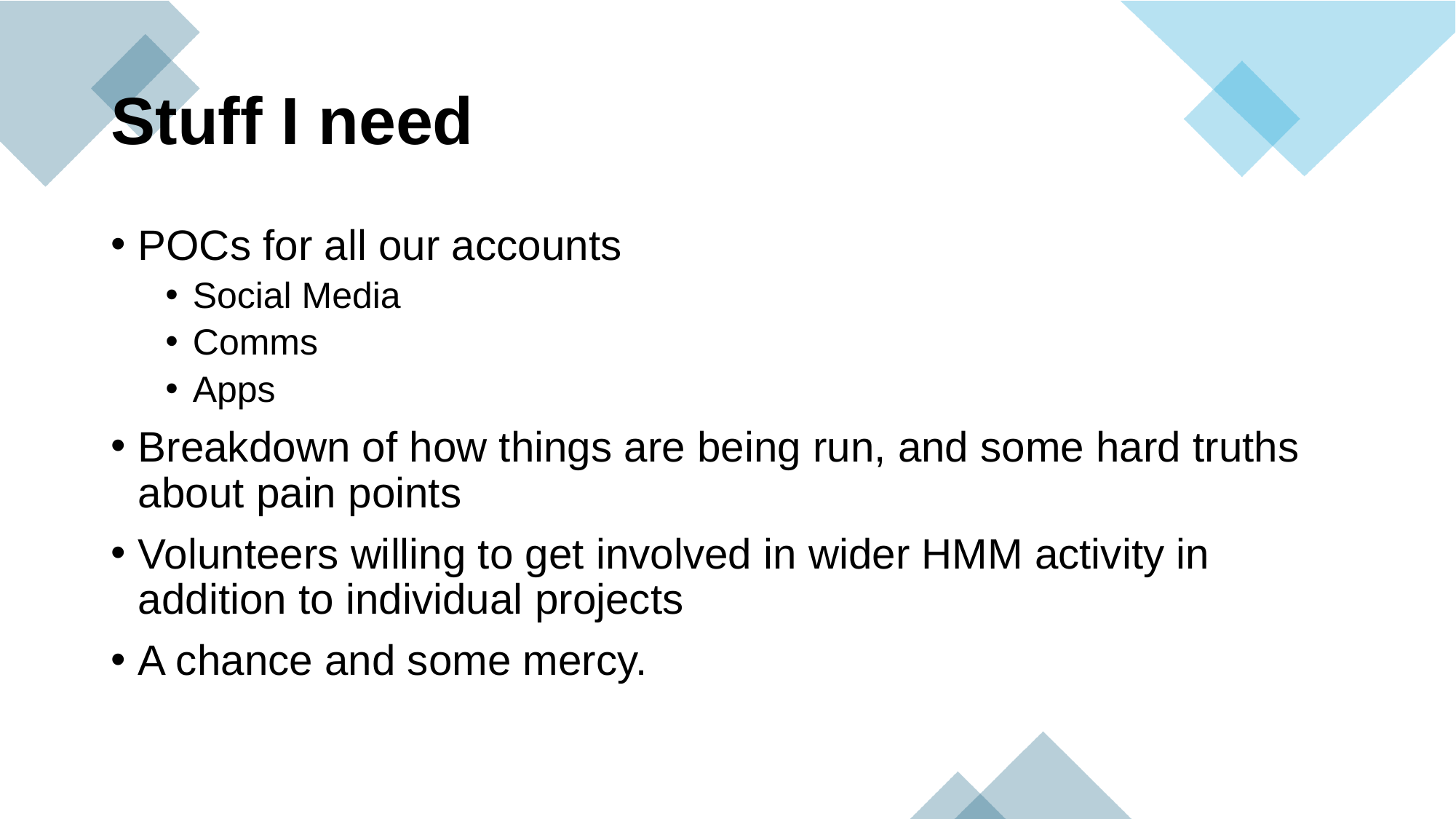

# Stuff I need
POCs for all our accounts
Social Media
Comms
Apps
Breakdown of how things are being run, and some hard truths about pain points
Volunteers willing to get involved in wider HMM activity in addition to individual projects
A chance and some mercy.